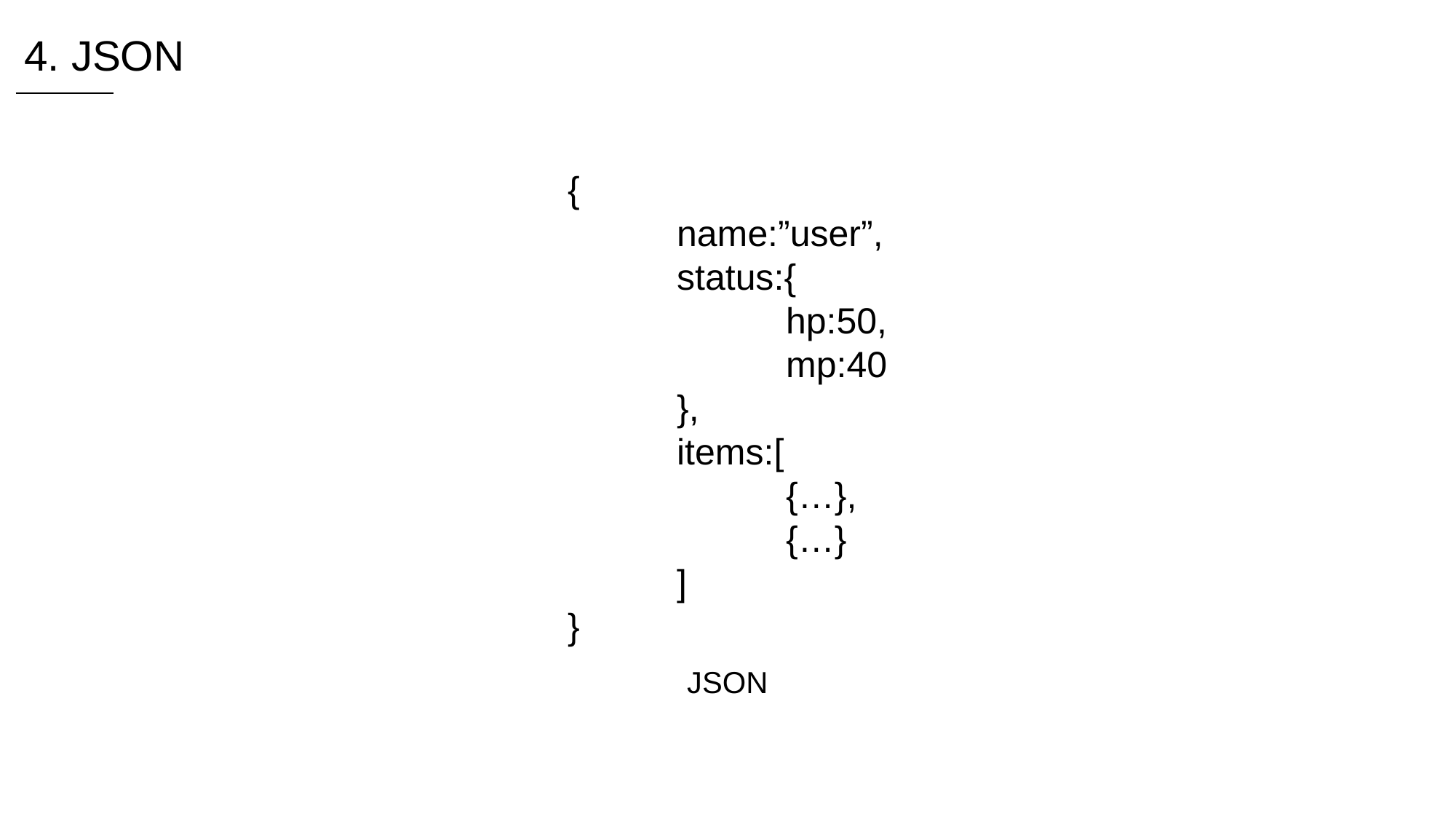

4. JSON
{
	name:”user”,
	status:{
		hp:50,
		mp:40
	},
	items:[
		{…},
		{…}
	]
}
JSON